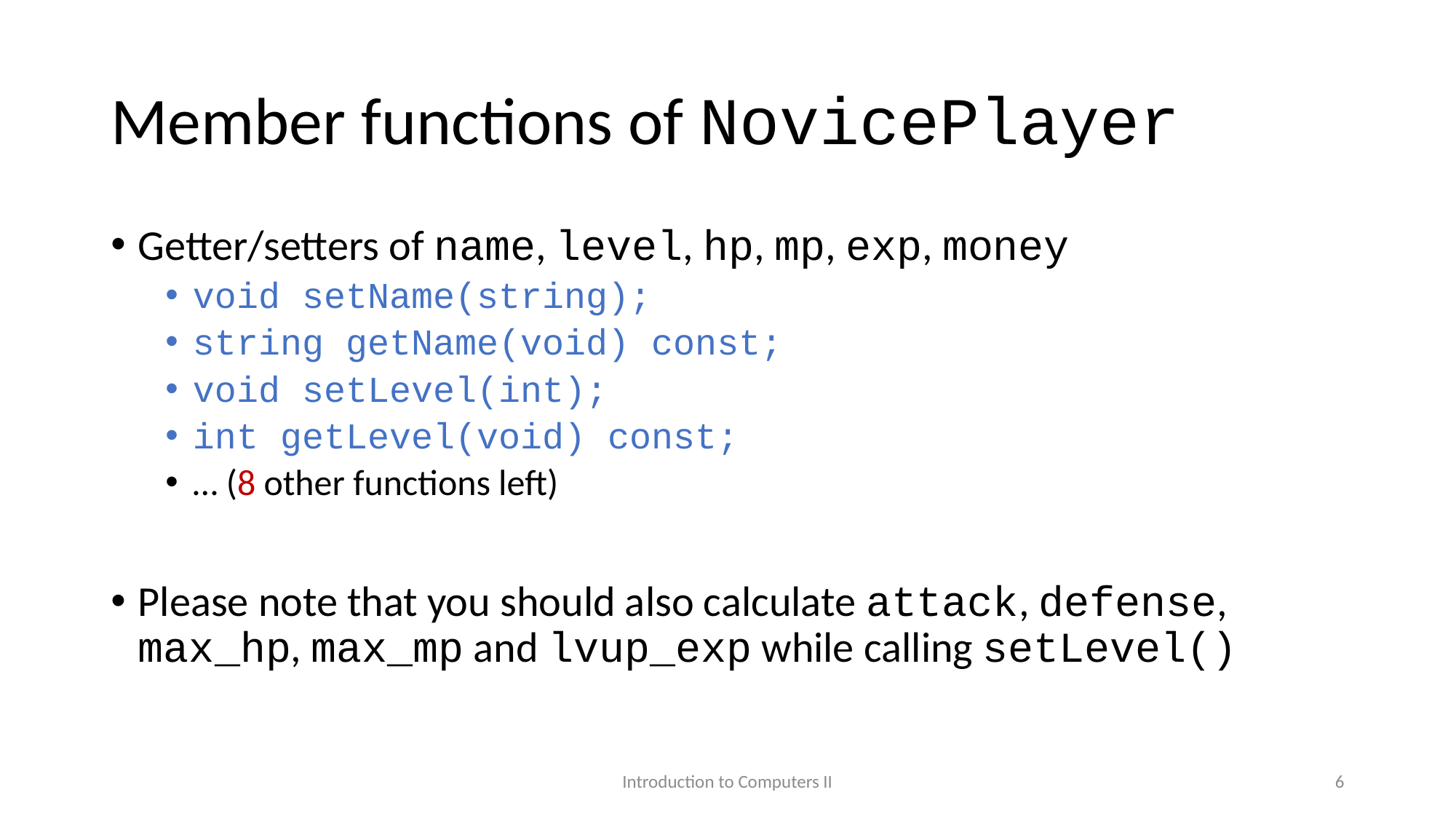

# Member functions of NovicePlayer
Getter/setters of name, level, hp, mp, exp, money
void setName(string);
string getName(void) const;
void setLevel(int);
int getLevel(void) const;
… (8 other functions left)

Please note that you should also calculate attack, defense, max_hp, max_mp and lvup_exp while calling setLevel()
Introduction to Computers II
6